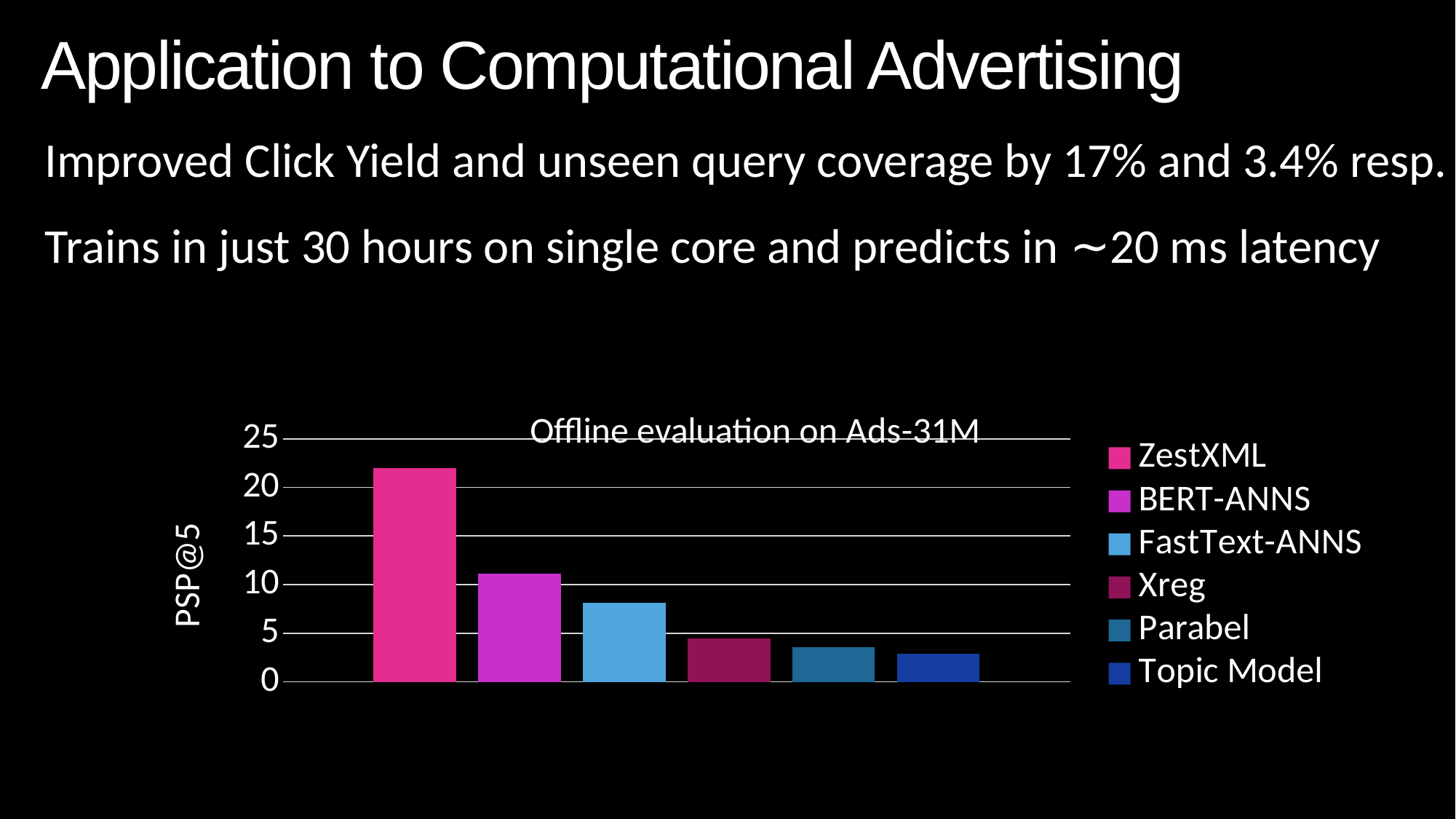

# Application to Computational Advertising

Improved Click Yield and unseen query coverage by 17% and 3.4% resp.
Trains in just 30 hours on single core and predicts in ∼20 ms latency

### Chart: Offline evaluation on Ads-31M

| Category | ZestXML | BERT-ANNS | FastText-ANNS | Xreg | Parabel | Topic Model |
|---|---|---|---|---|---|---|
| PSP@5 | 22.01 | 11.15 | 8.16 | 4.43 | 3.53 | 2.87 |
PSP@5